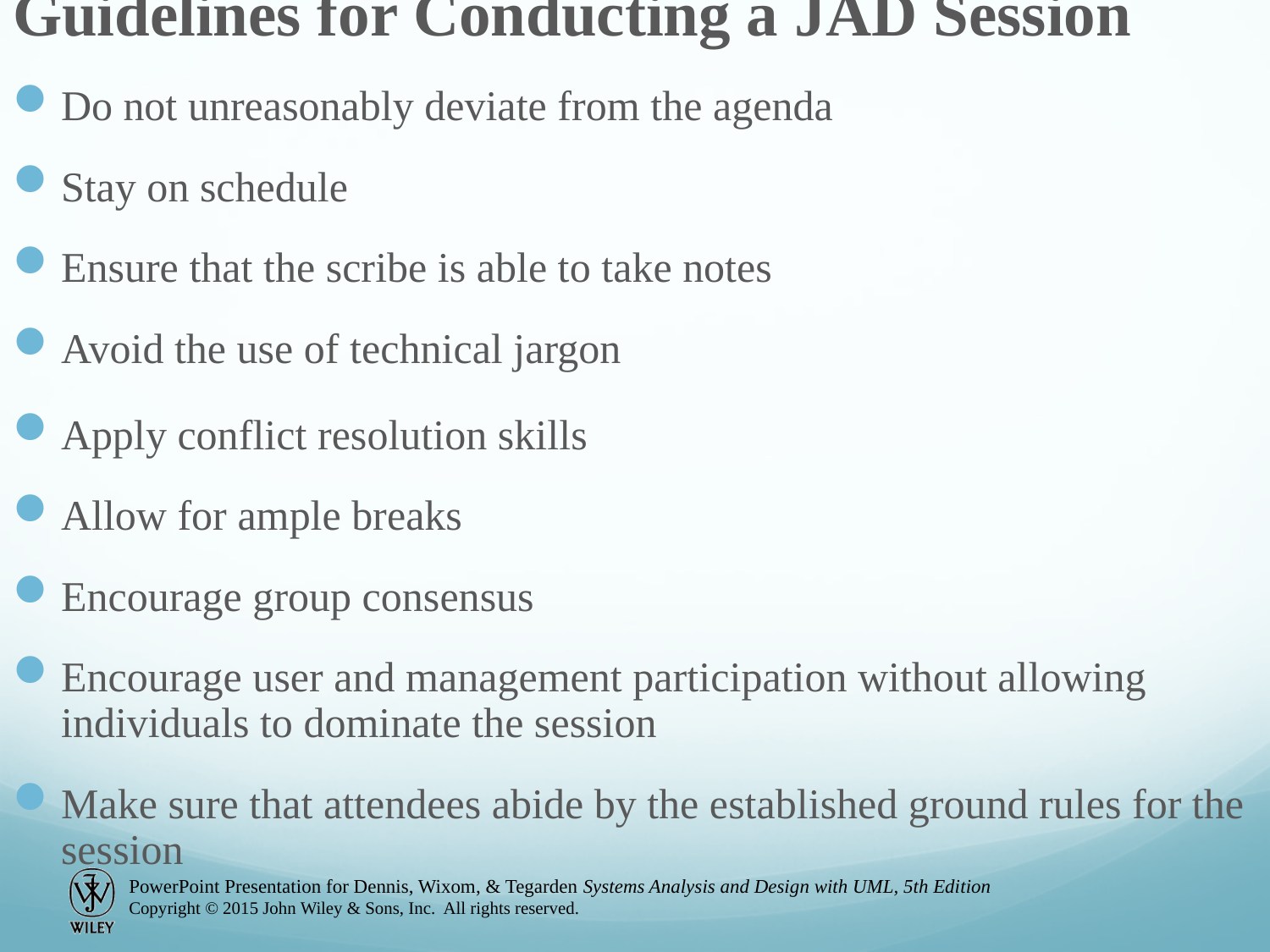

Guidelines for Conducting a JAD Session
Do not unreasonably deviate from the agenda
Stay on schedule
Ensure that the scribe is able to take notes
Avoid the use of technical jargon
Apply conflict resolution skills
Allow for ample breaks
Encourage group consensus
Encourage user and management participation without allowing individuals to dominate the session
Make sure that attendees abide by the established ground rules for the session